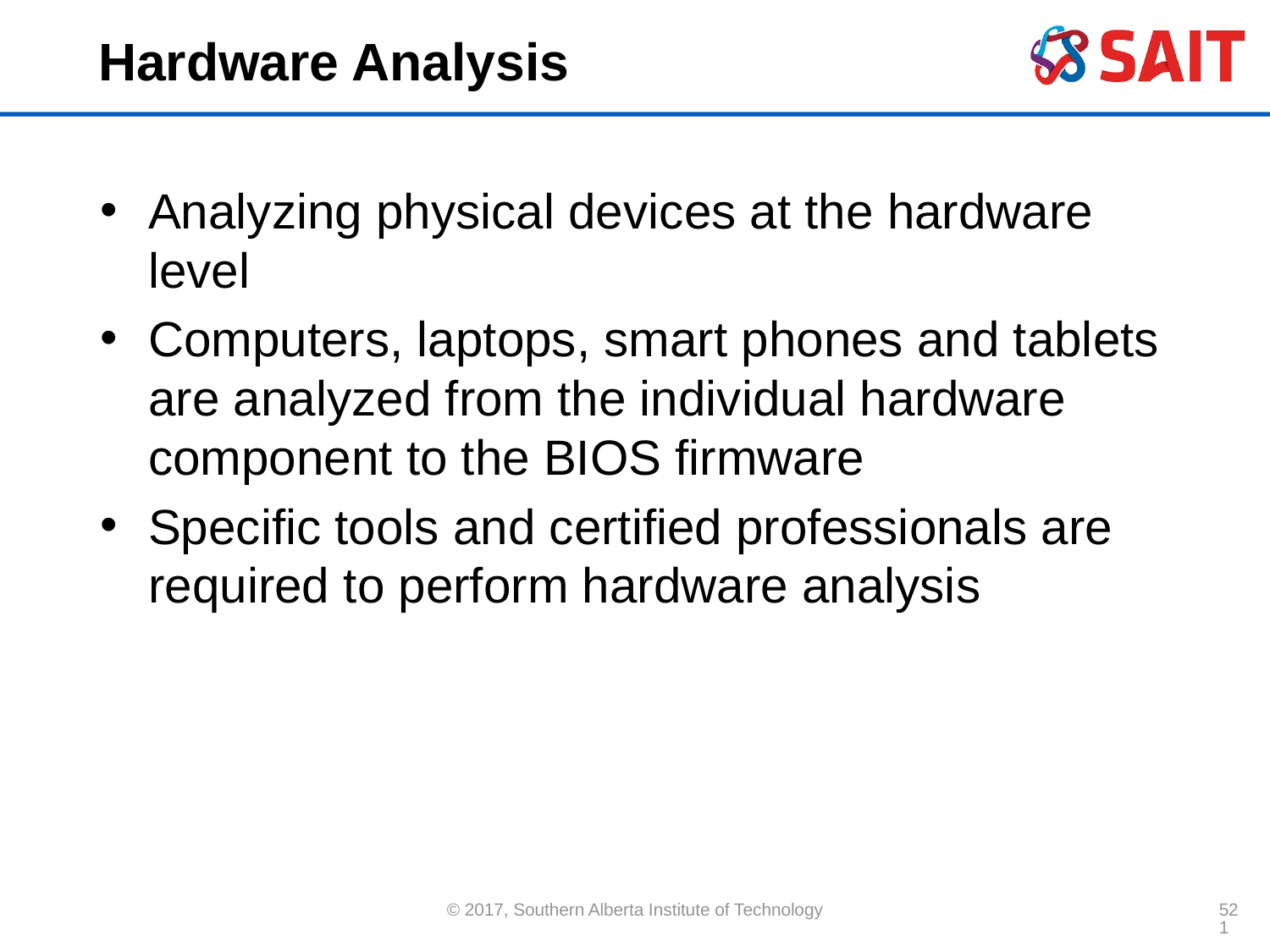

# Hardware Analysis
Analyzing physical devices at the hardware level
Computers, laptops, smart phones and tablets are analyzed from the individual hardware component to the BIOS firmware
Specific tools and certified professionals are required to perform hardware analysis